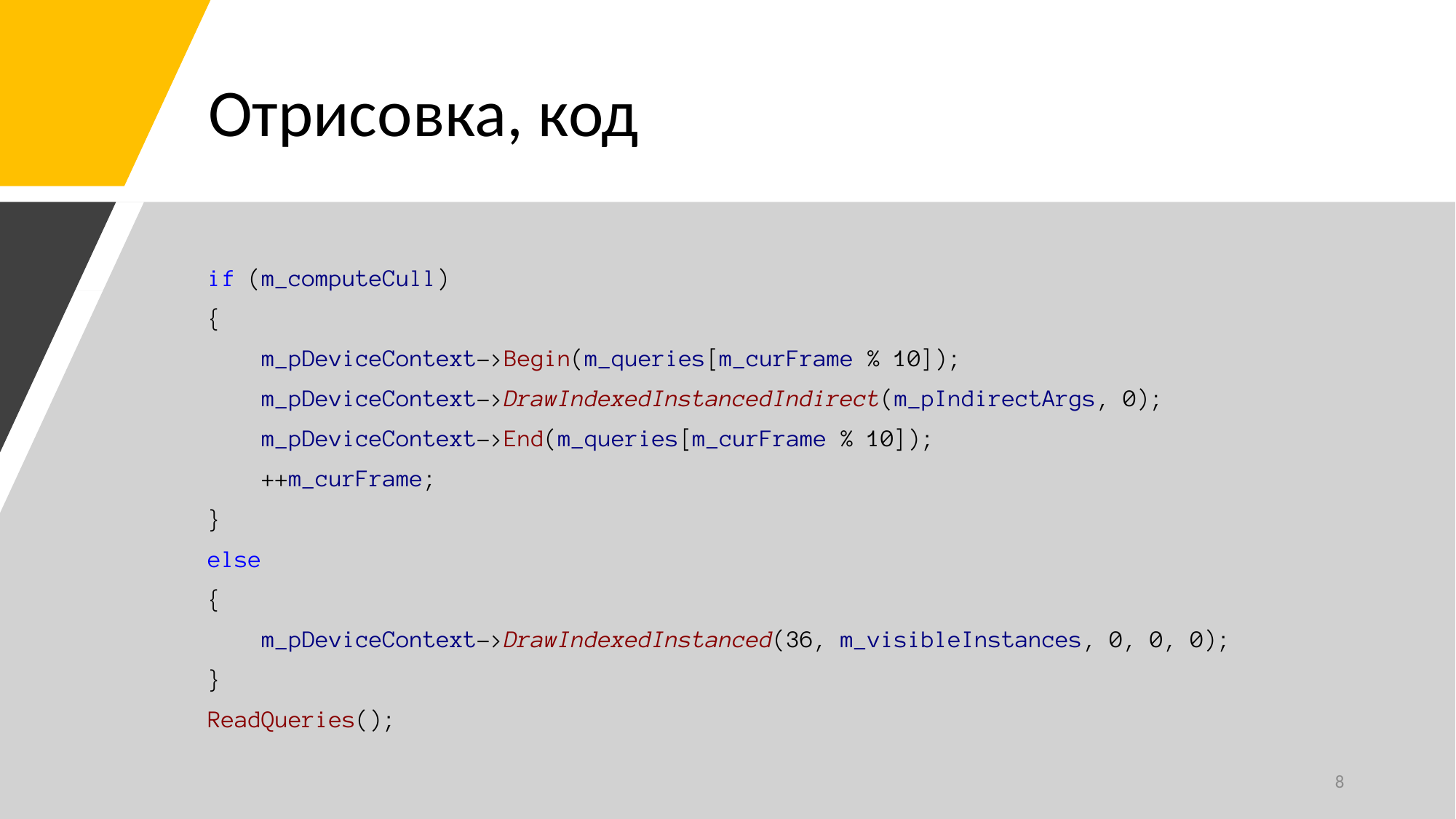

# Отрисовка, код

if (m_computeCull)
{
    m_pDeviceContext->Begin(m_queries[m_curFrame % 10]);
    m_pDeviceContext->DrawIndexedInstancedIndirect(m_pIndirectArgs, 0);
    m_pDeviceContext->End(m_queries[m_curFrame % 10]);
    ++m_curFrame;
}
else
{
    m_pDeviceContext->DrawIndexedInstanced(36, m_visibleInstances, 0, 0, 0);
}
ReadQueries();
8